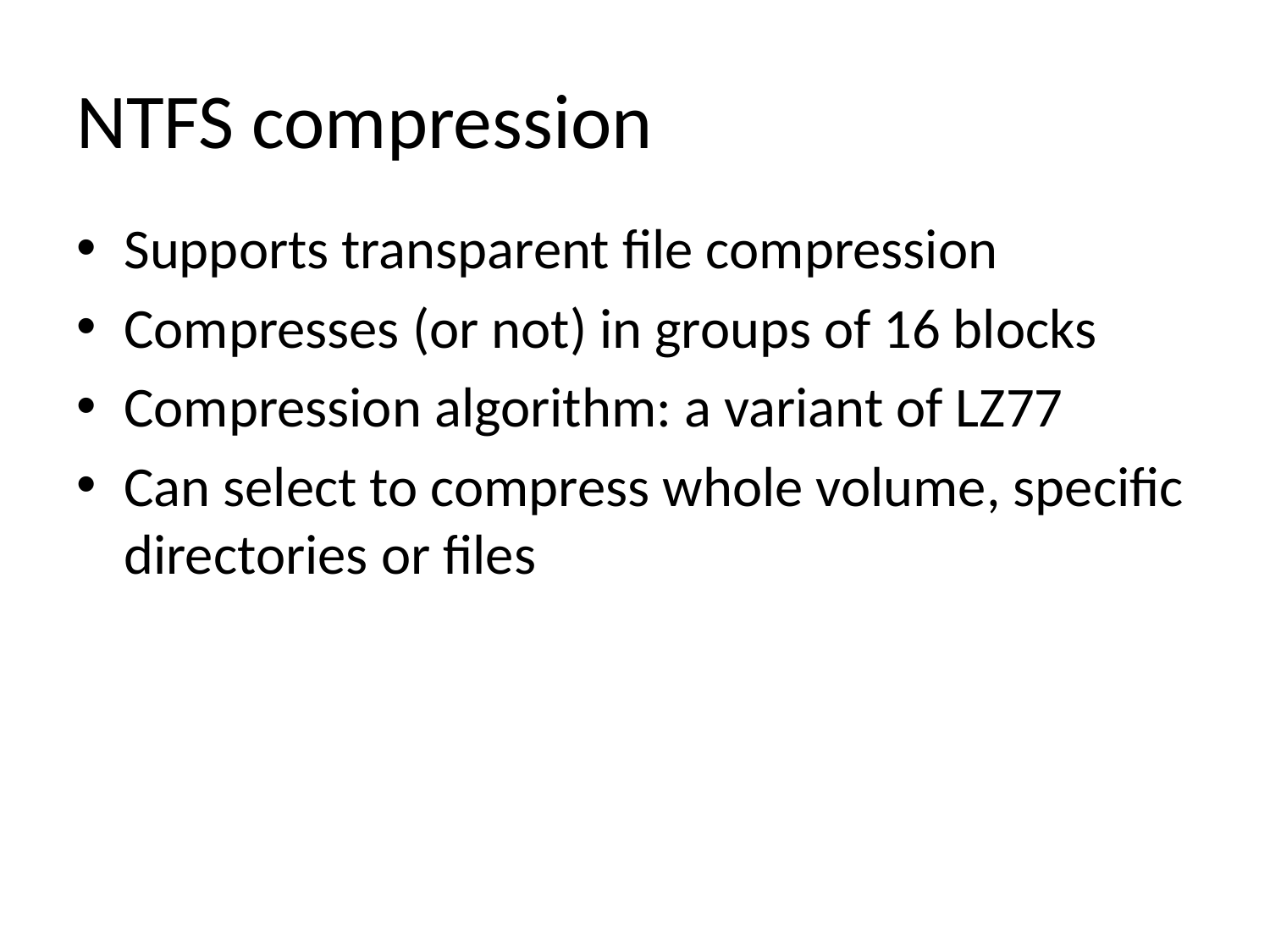

# NTFS compression
Supports transparent file compression
Compresses (or not) in groups of 16 blocks
Compression algorithm: a variant of LZ77
Can select to compress whole volume, specific directories or files